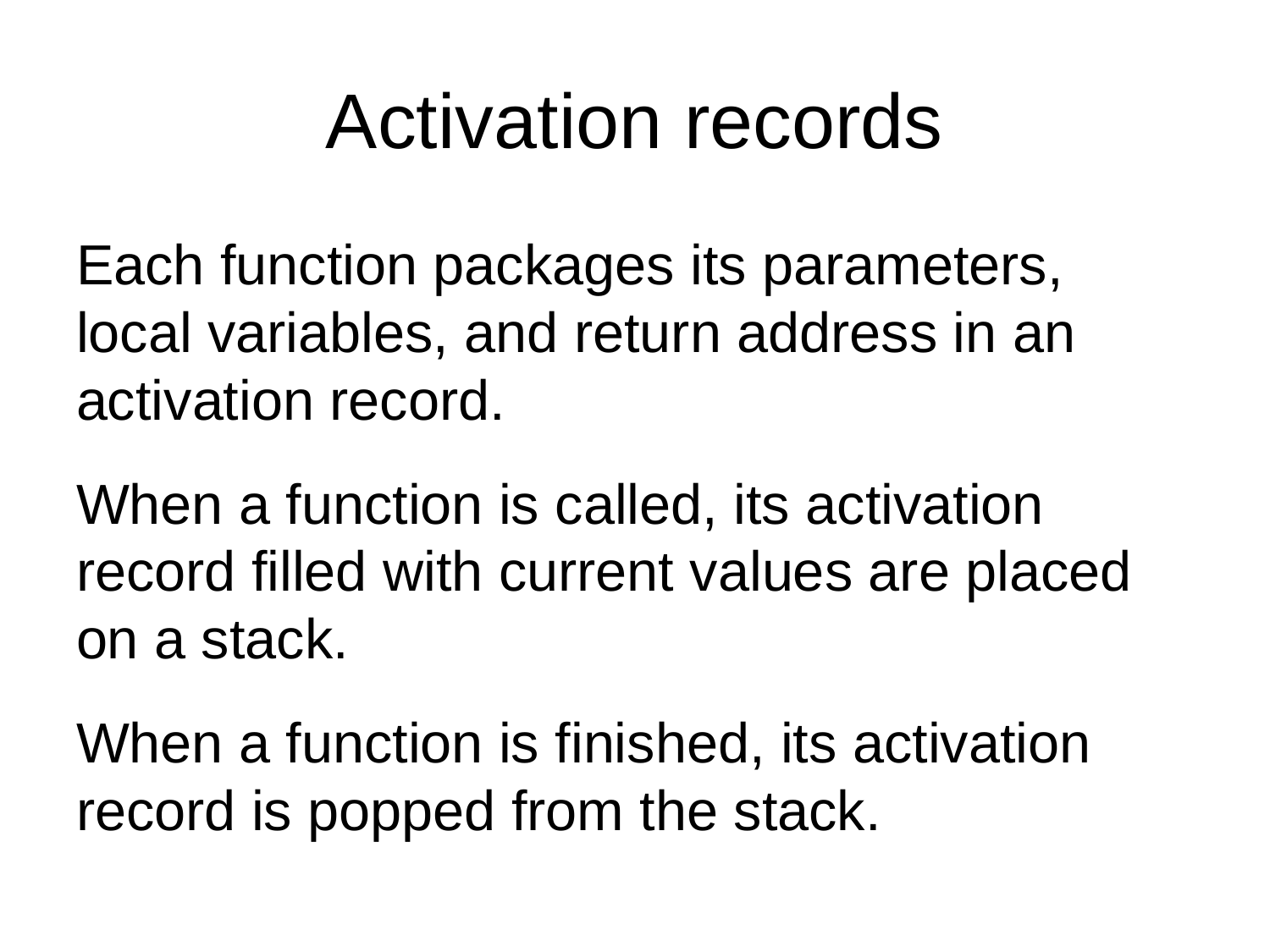

# Activation records
Each function packages its parameters, local variables, and return address in an activation record.

When a function is called, its activation record filled with current values are placed on a stack.

When a function is finished, its activation record is popped from the stack.